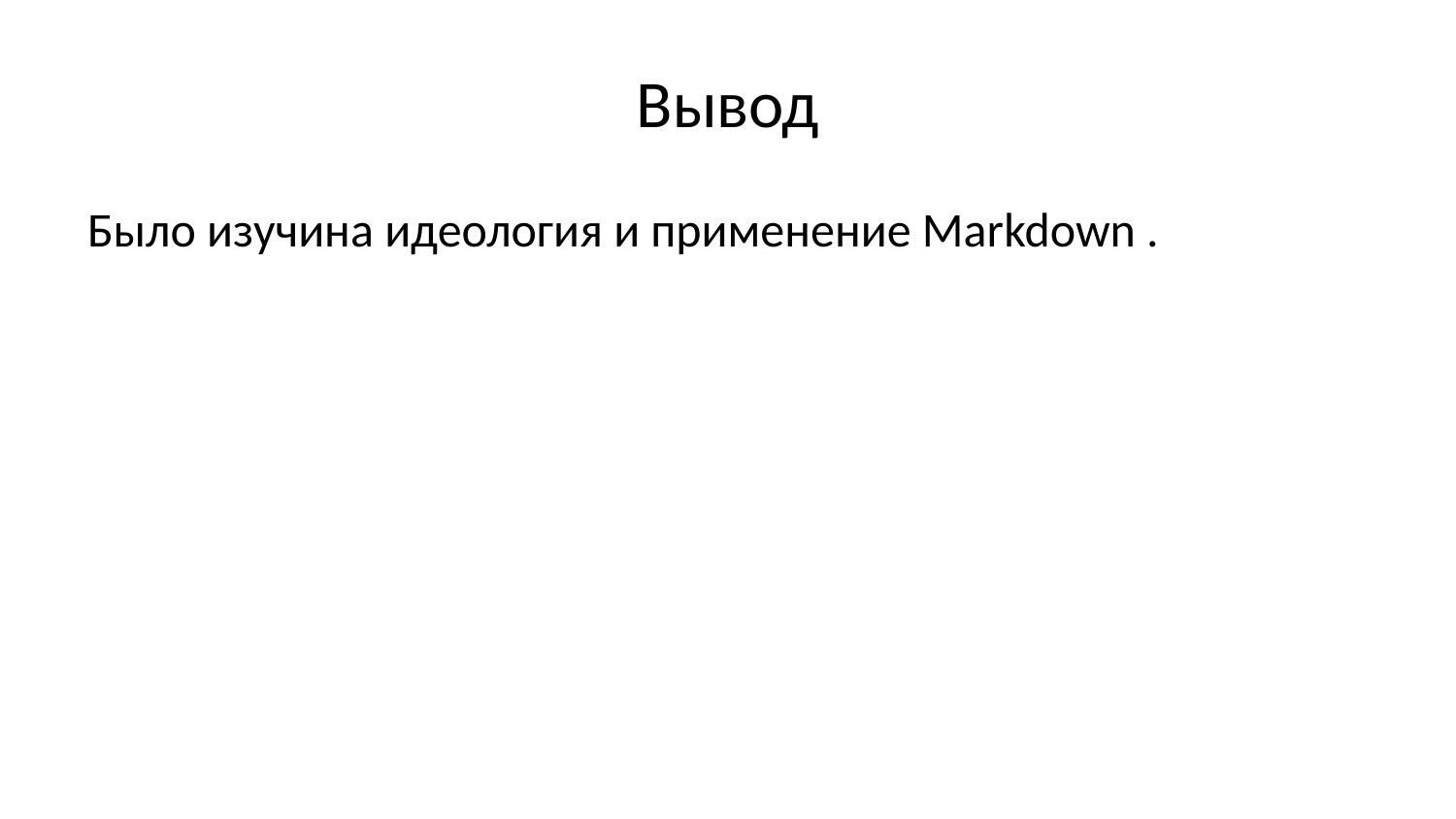

# Вывод
Было изучина идеология и применение Markdown .